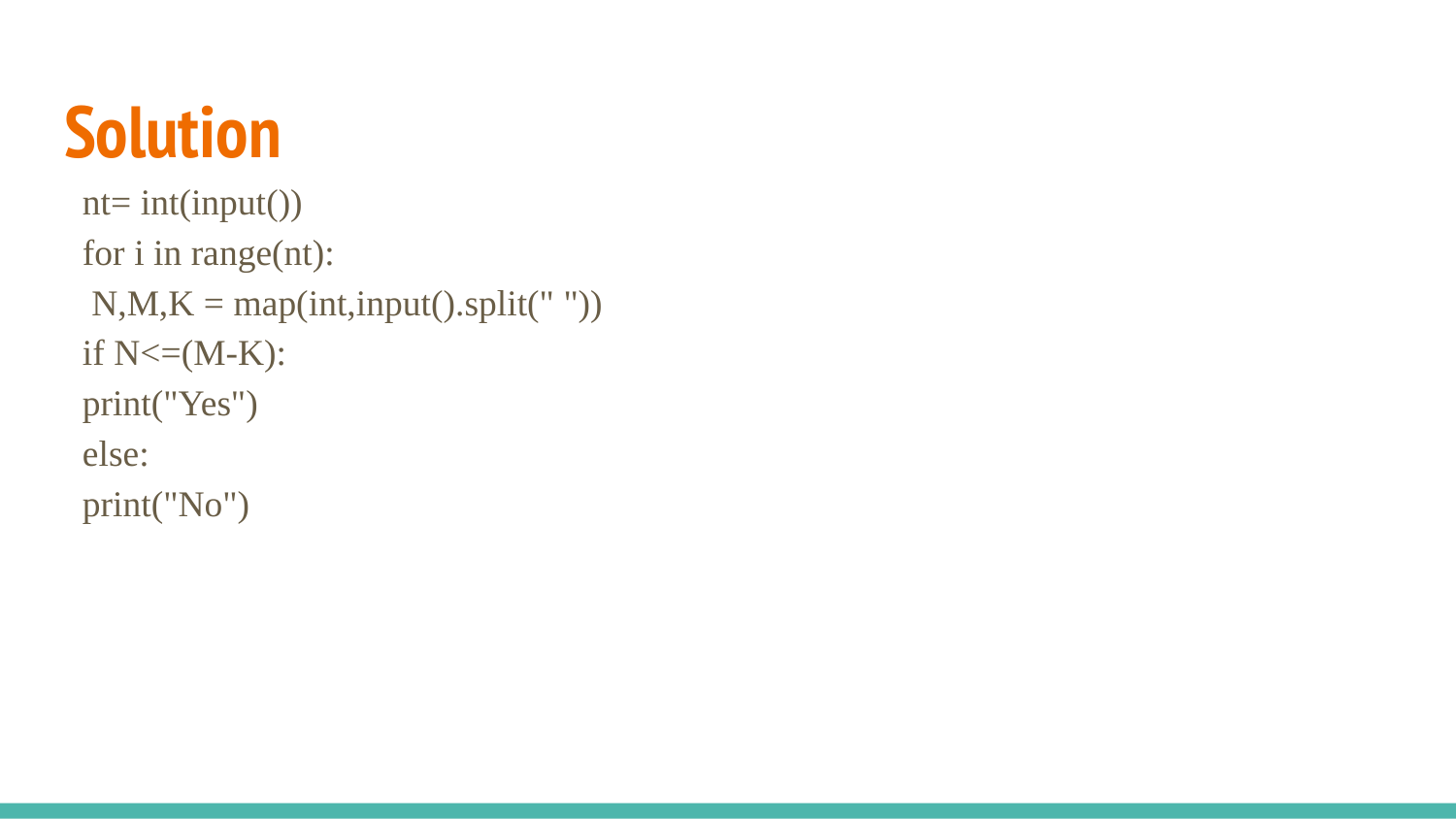

# Solution
nt= int(input())
for i in range(nt):
 N,M,K = map(int,input().split(" "))
if N<=(M-K):
print("Yes")
else:
print("No")